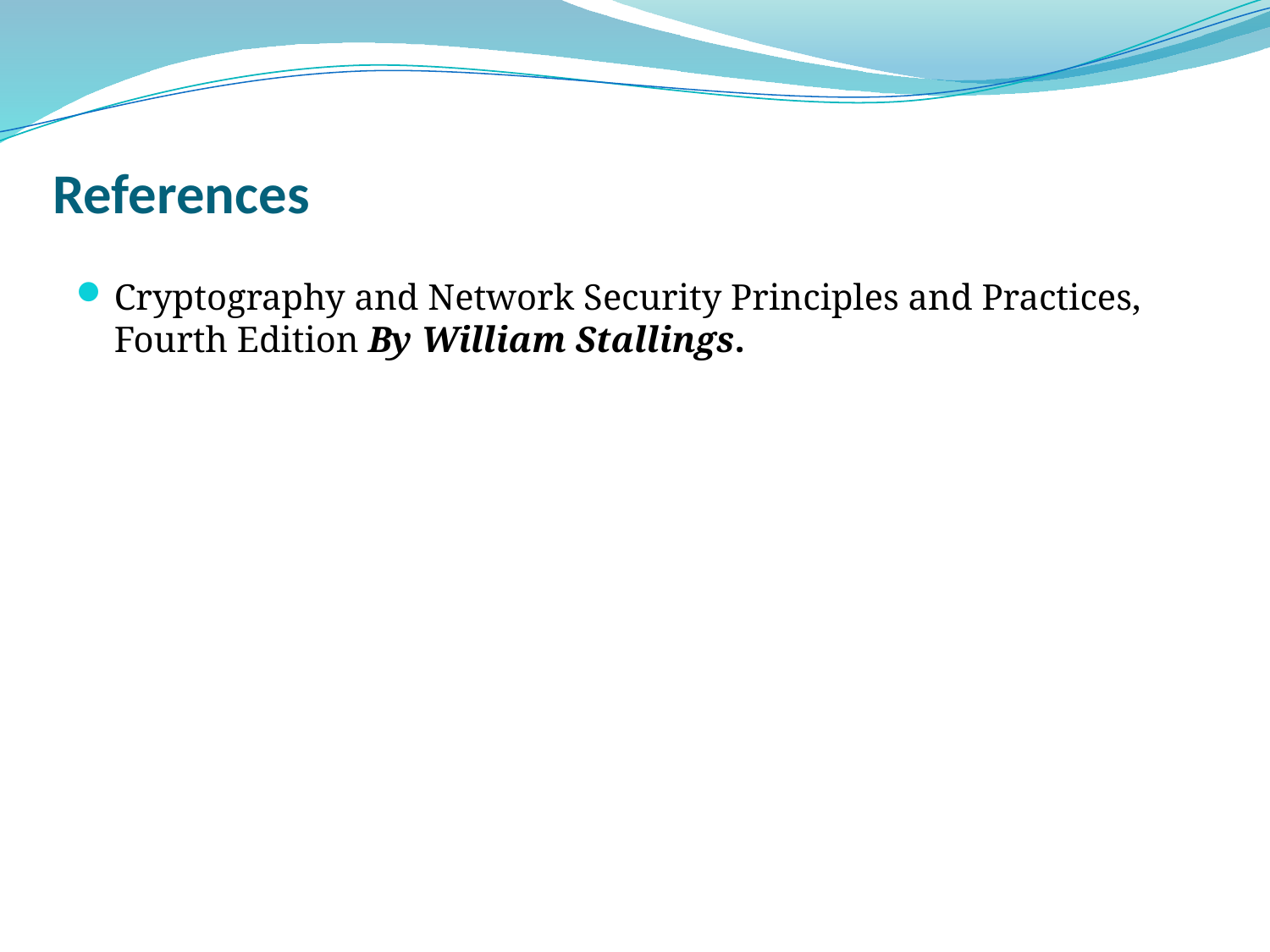

# References
Cryptography and Network Security Principles and Practices, Fourth Edition By William Stallings.